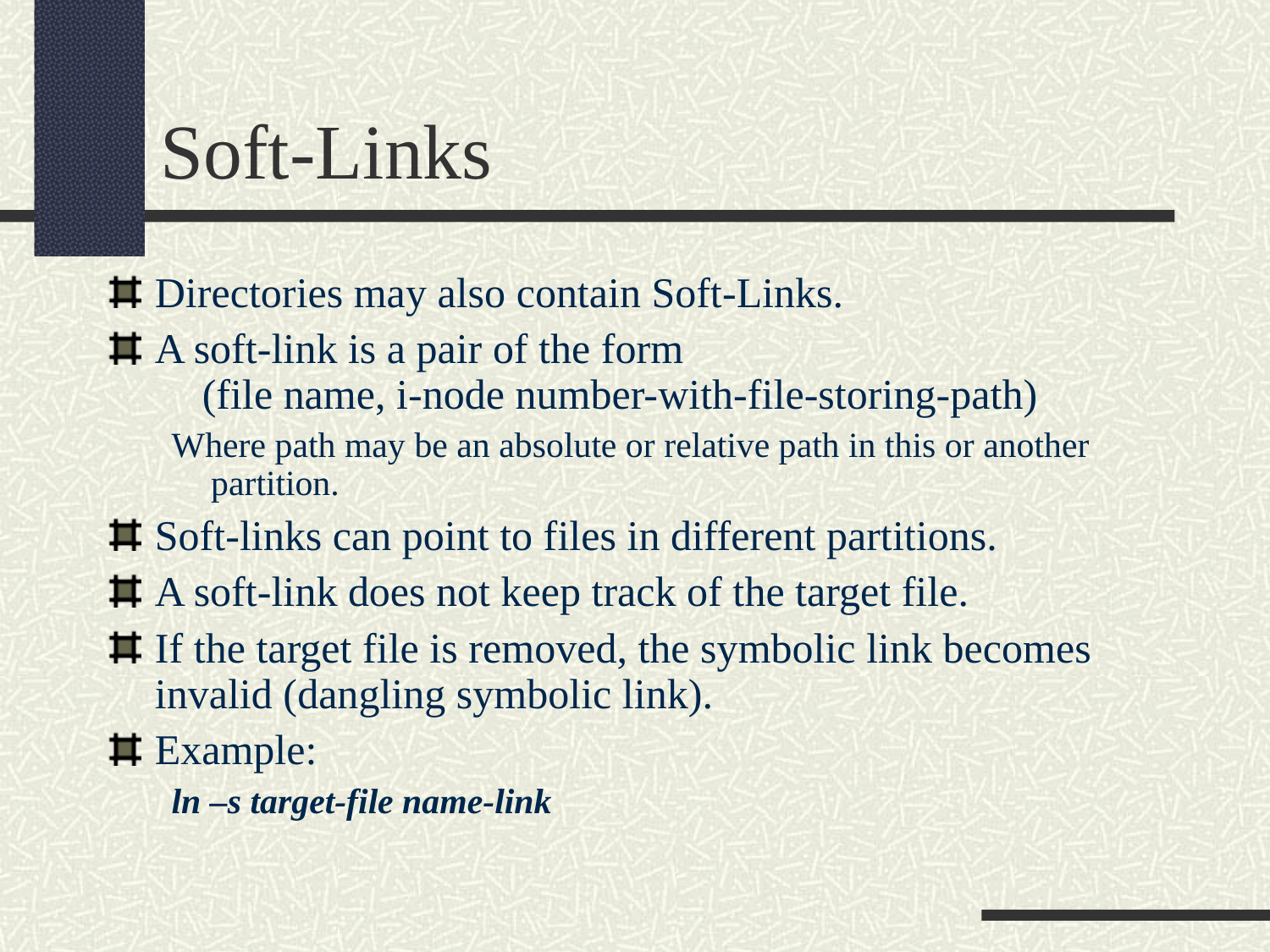

Soft-Links
Directories may also contain Soft-Links.
A soft-link is a pair of the form
	(file name, i-node number-with-file-storing-path)
Where path may be an absolute or relative path in this or another partition.
Soft-links can point to files in different partitions.
A soft-link does not keep track of the target file.
If the target file is removed, the symbolic link becomes invalid (dangling symbolic link).
Example:
ln –s target-file name-link